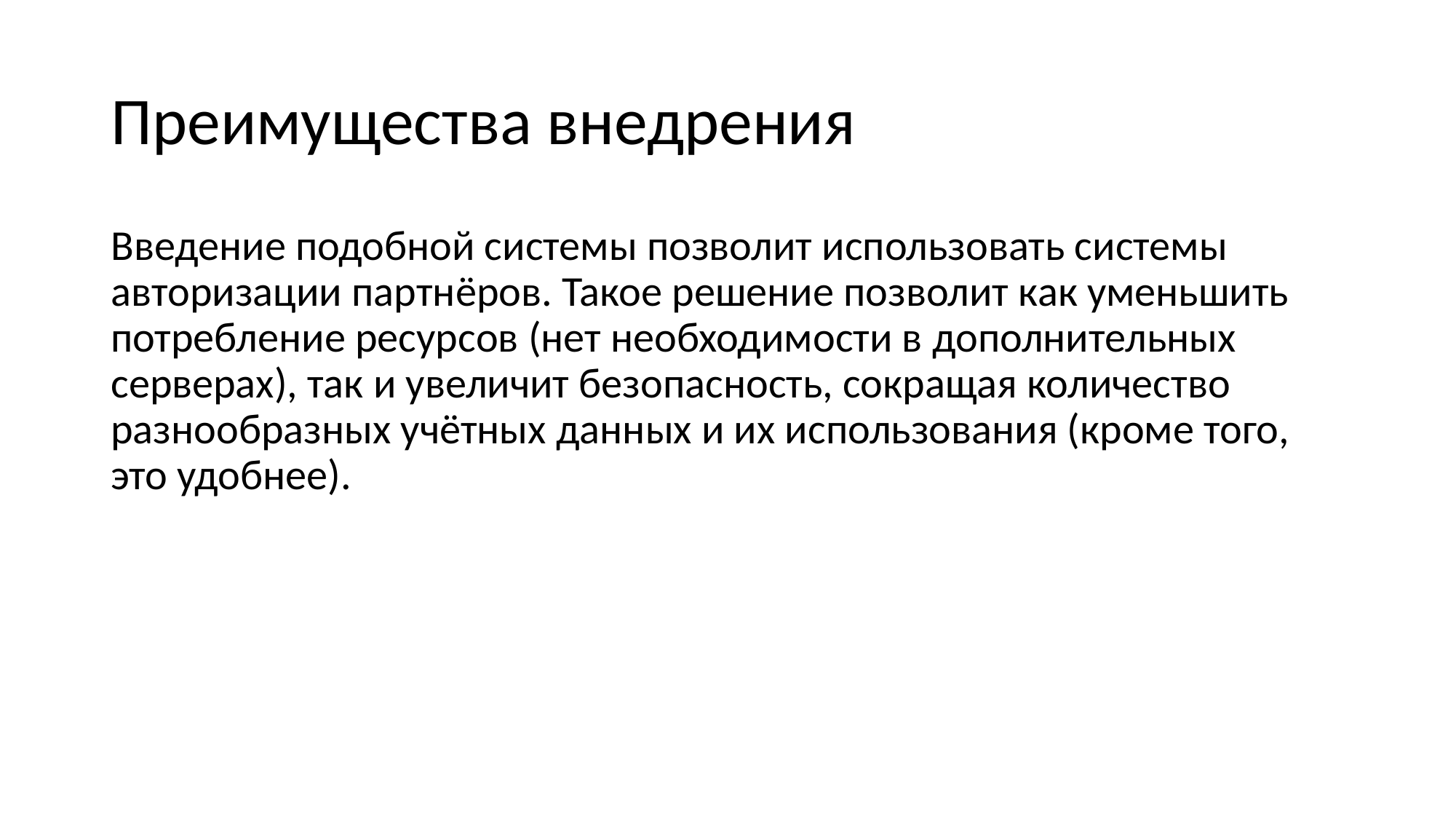

# Преимущества внедрения
Введение подобной системы позволит использовать системы авторизации партнёров. Такое решение позволит как уменьшить потребление ресурсов (нет необходимости в дополнительных серверах), так и увеличит безопасность, сокращая количество разнообразных учётных данных и их использования (кроме того, это удобнее).